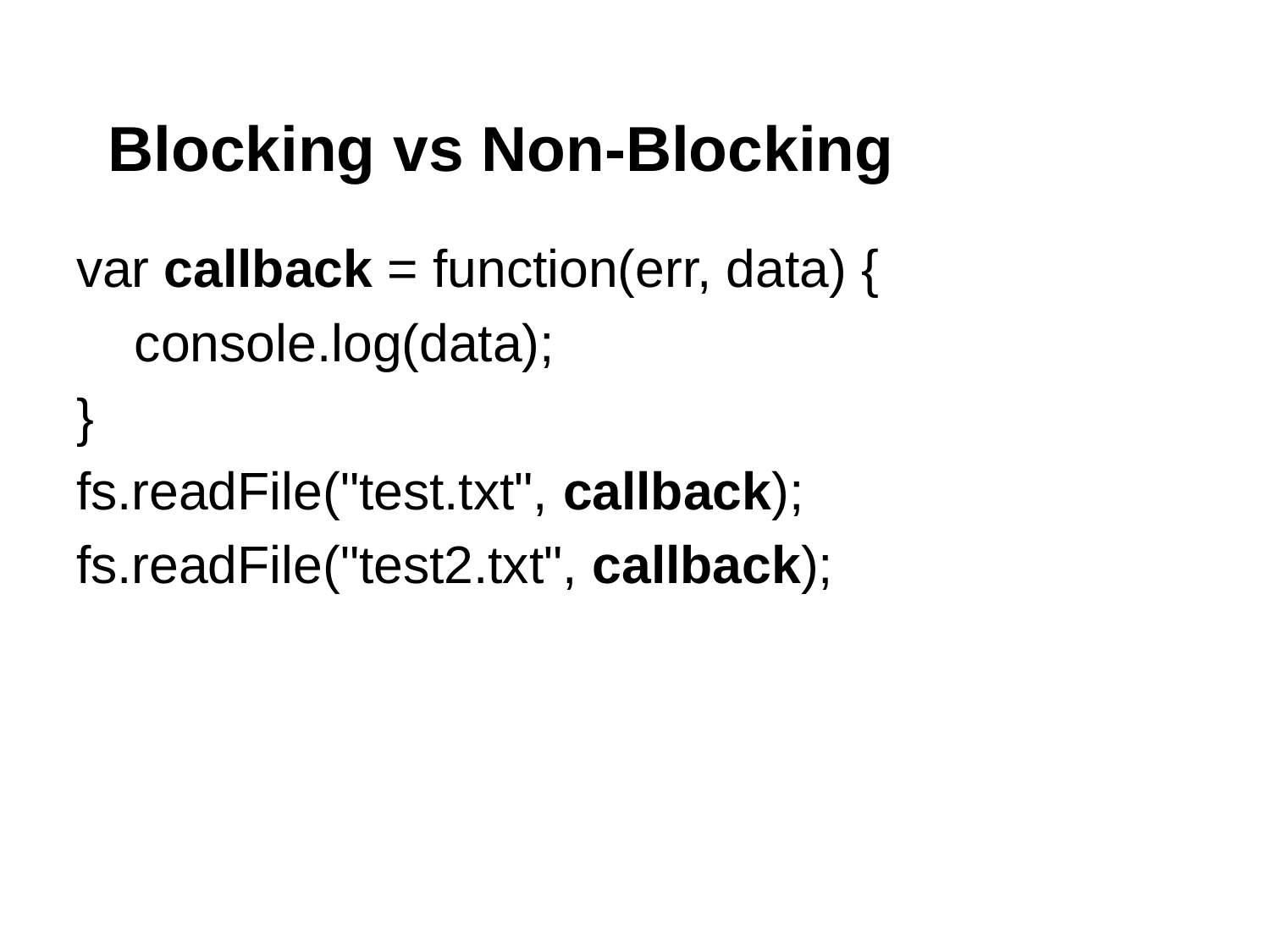

# Blocking vs Non-Blocking
var callback = function(err, data) {
    console.log(data);
}
fs.readFile("test.txt", callback);
fs.readFile("test2.txt", callback);